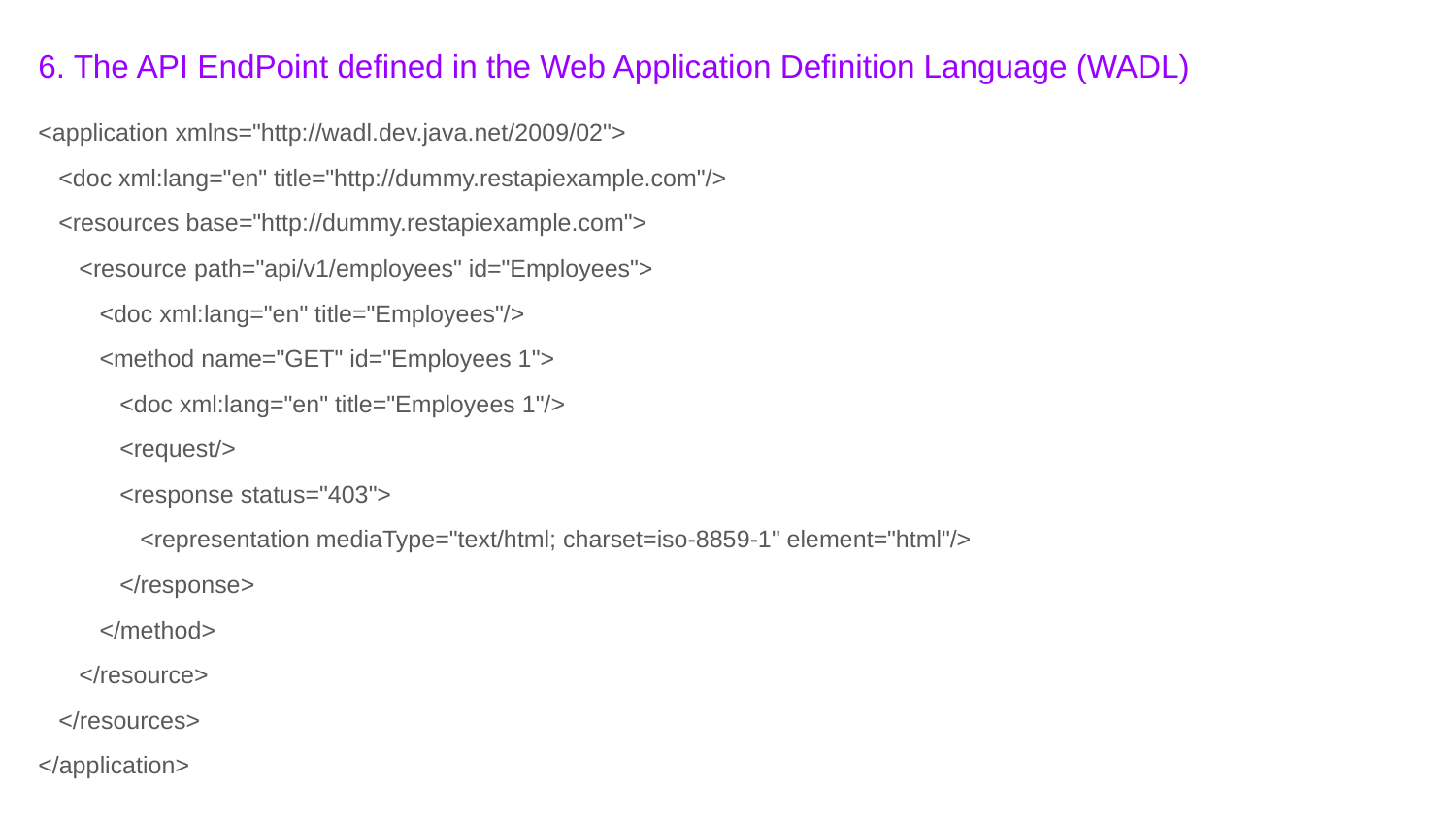

6. The API EndPoint defined in the Web Application Definition Language (WADL)
<application xmlns="http://wadl.dev.java.net/2009/02">
   <doc xml:lang="en" title="http://dummy.restapiexample.com"/>
   <resources base="http://dummy.restapiexample.com">
      <resource path="api/v1/employees" id="Employees">
         <doc xml:lang="en" title="Employees"/>
         <method name="GET" id="Employees 1">
            <doc xml:lang="en" title="Employees 1"/>
            <request/>
            <response status="403">
               <representation mediaType="text/html; charset=iso-8859-1" element="html"/>
            </response>
         </method>
      </resource>
   </resources>
</application>